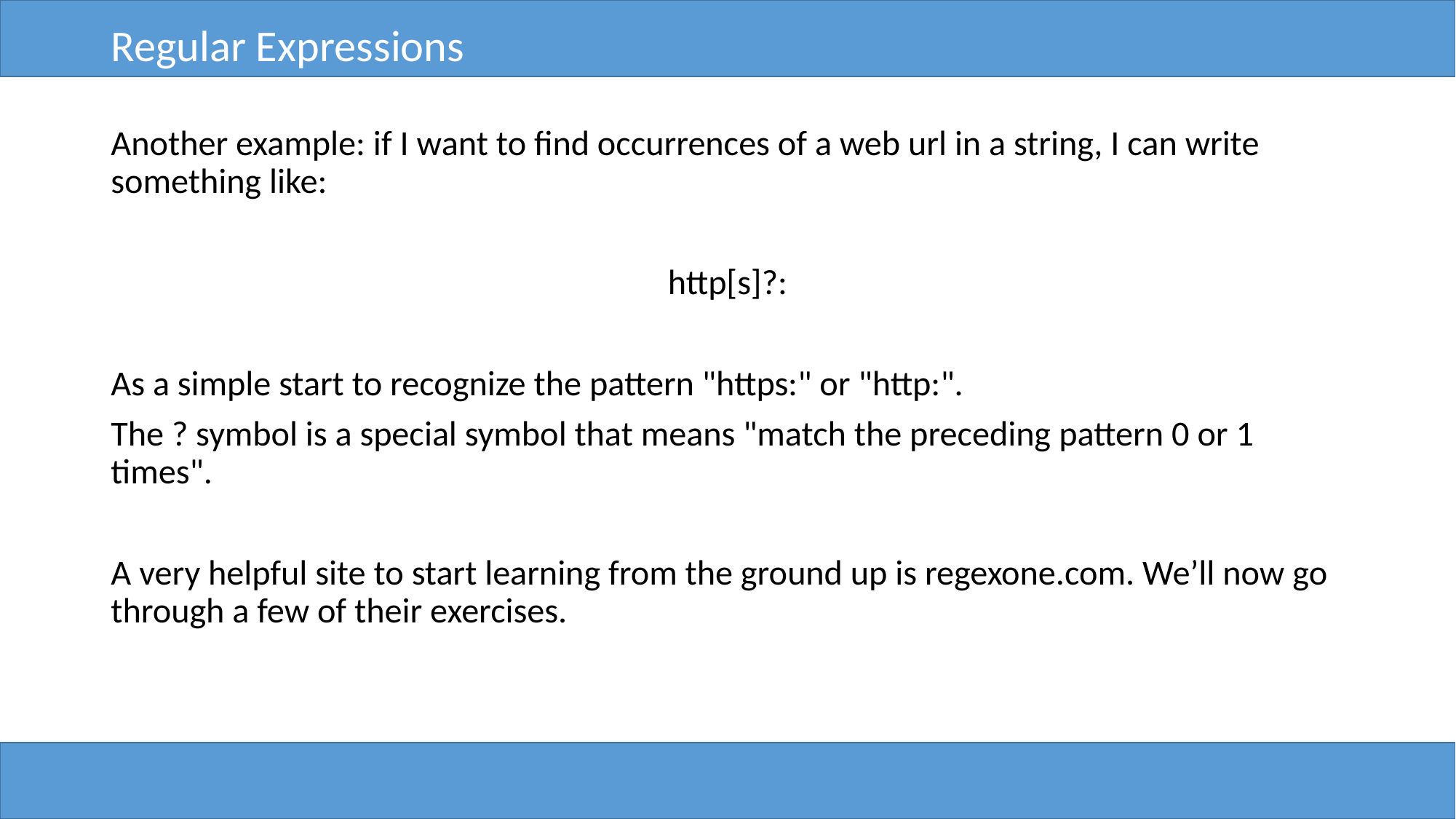

# Regular Expressions
Another example: if I want to find occurrences of a web url in a string, I can write something like:

http[s]?:

As a simple start to recognize the pattern "https:" or "http:".
The ? symbol is a special symbol that means "match the preceding pattern 0 or 1 times".

A very helpful site to start learning from the ground up is regexone.com. We’ll now go through a few of their exercises.